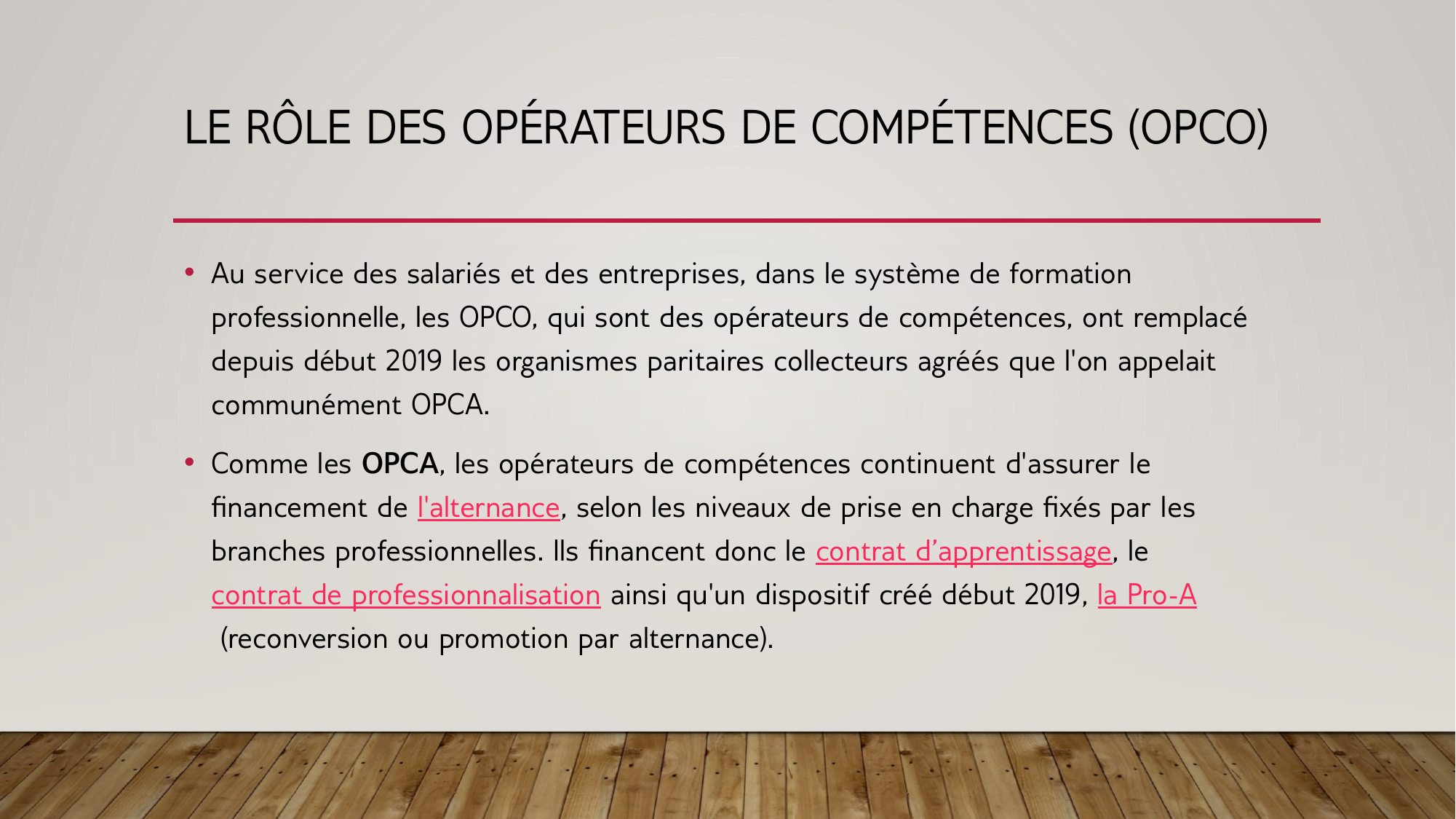

# Le rôle des opérateurs de compétences (OPCO)
Au service des salariés et des entreprises, dans le système de formation professionnelle, les OPCO, qui sont des opérateurs de compétences, ont remplacé depuis début 2019 les organismes paritaires collecteurs agréés que l'on appelait communément OPCA.
Comme les OPCA, les opérateurs de compétences continuent d'assurer le financement de l'alternance, selon les niveaux de prise en charge fixés par les branches professionnelles. Ils financent donc le contrat d’apprentissage, le contrat de professionnalisation ainsi qu'un dispositif créé début 2019, la Pro-A (reconversion ou promotion par alternance).